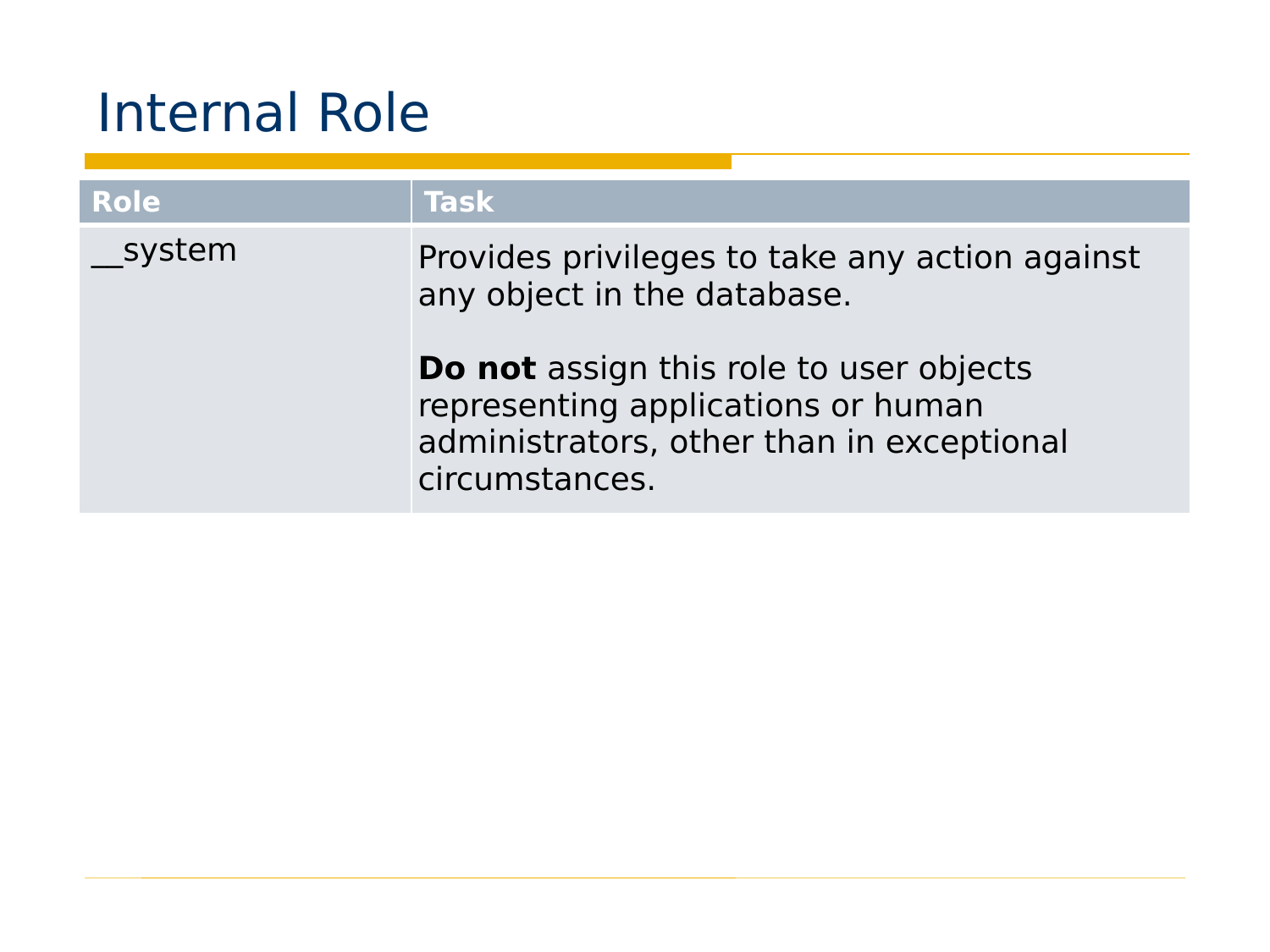

# Internal Role
| Role | Task |
| --- | --- |
| \_\_system | Provides privileges to take any action against any object in the database. Do not assign this role to user objects representing applications or human administrators, other than in exceptional circumstances. |